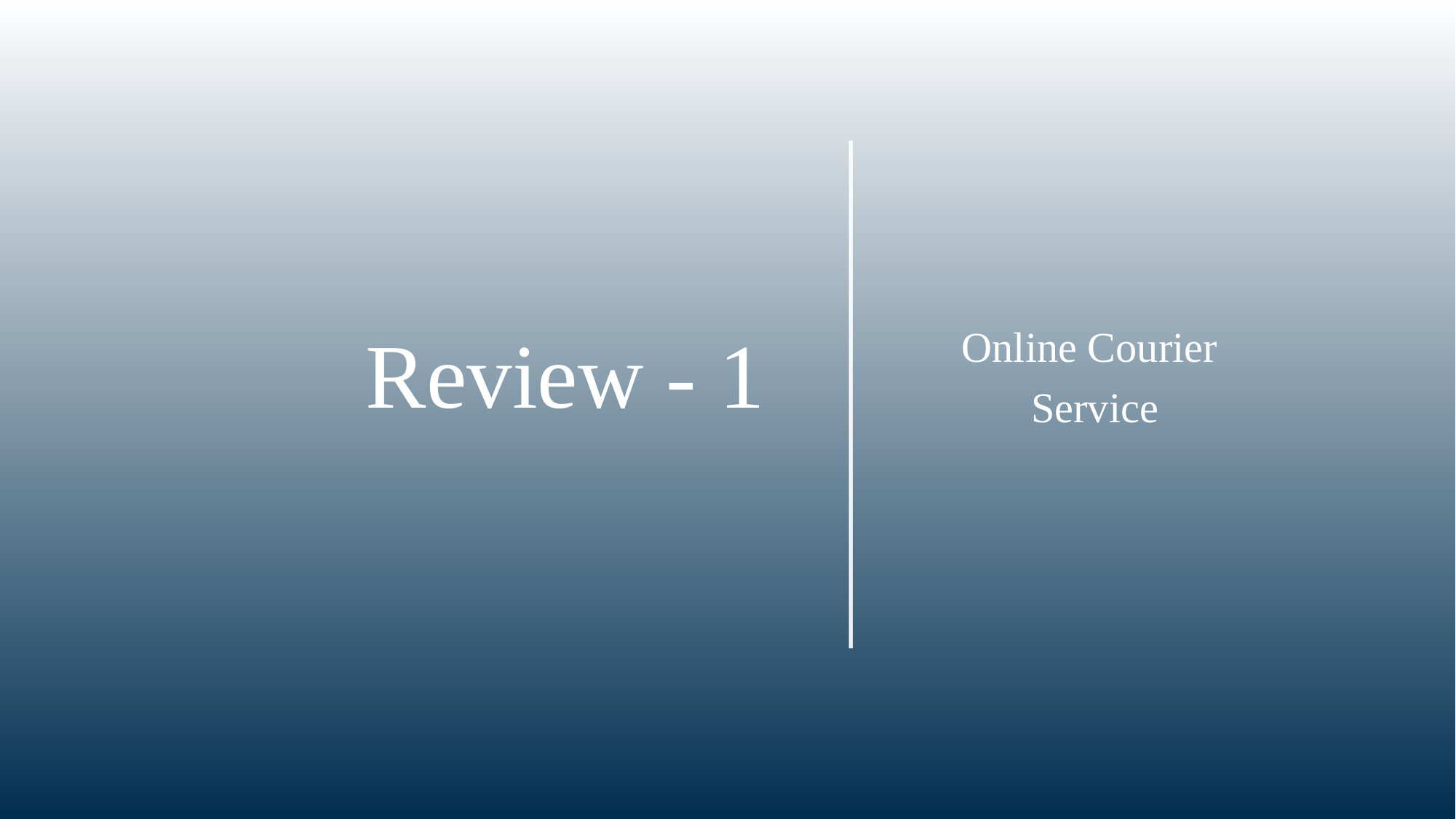

# Review - 1
Online Courier
Service